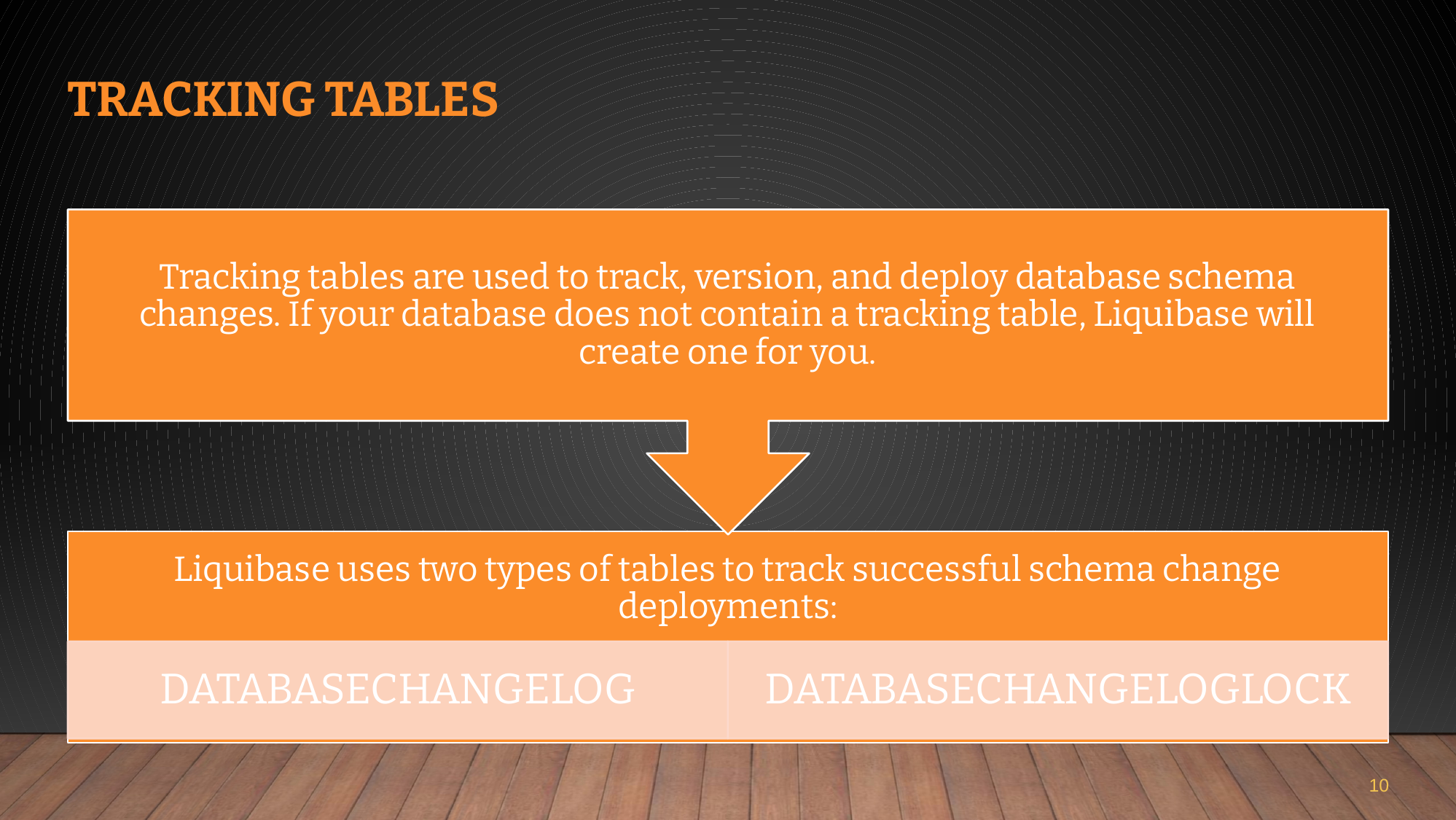

# Tracking Tables
Liquibase uses two types of tables to track successful schema change deployments:
DATABASECHANGELOG
DATABASECHANGELOGLOCK
Tracking tables are used to track, version, and deploy database schema changes. If your database does not contain a tracking table, Liquibase will create one for you.
10